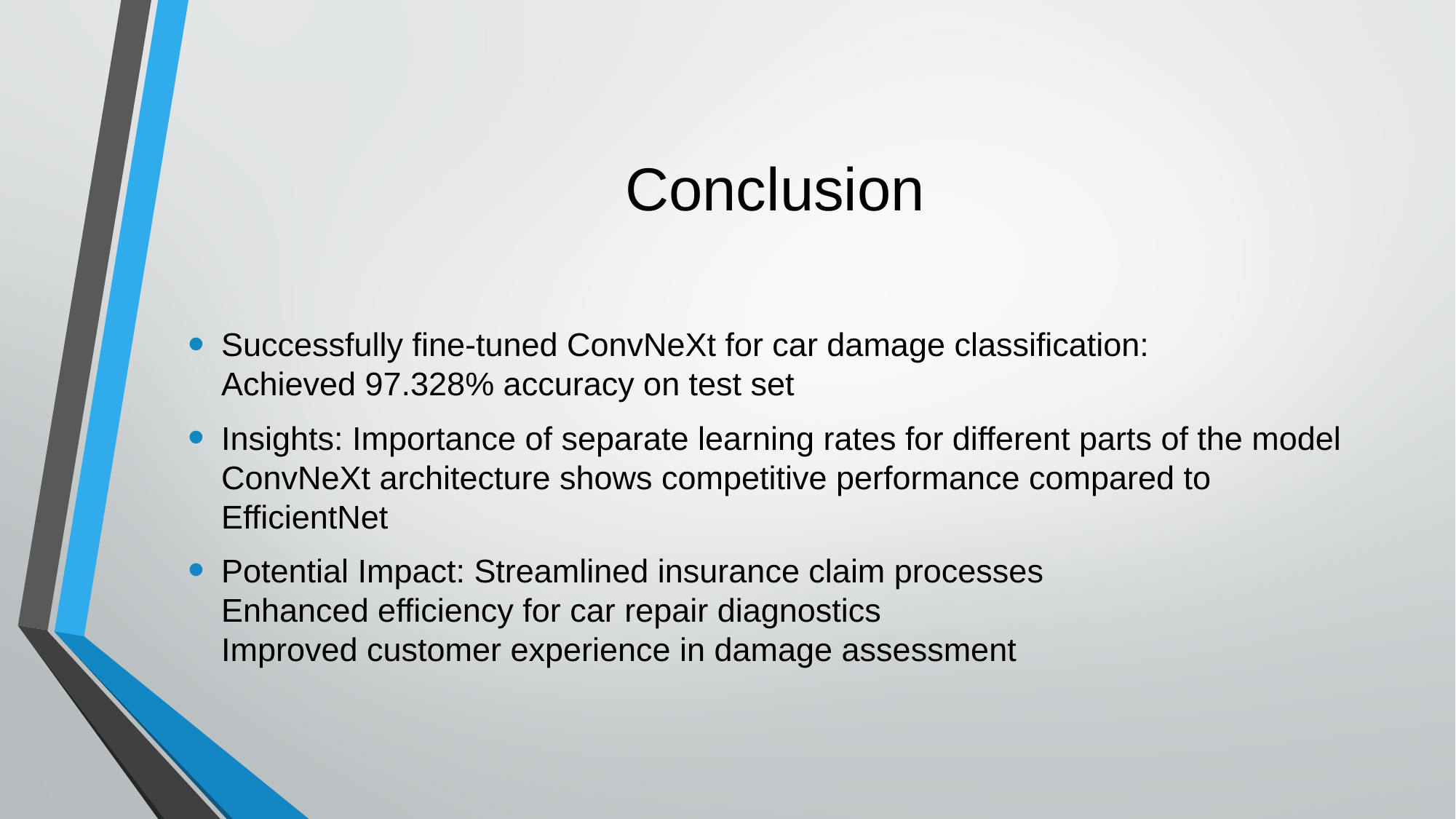

# Conclusion
Successfully fine-tuned ConvNeXt for car damage classification:
Achieved 97.328% accuracy on test set
Insights: Importance of separate learning rates for different parts of the model
ConvNeXt architecture shows competitive performance compared to EfficientNet
Potential Impact: Streamlined insurance claim processes
Enhanced efficiency for car repair diagnostics
Improved customer experience in damage assessment